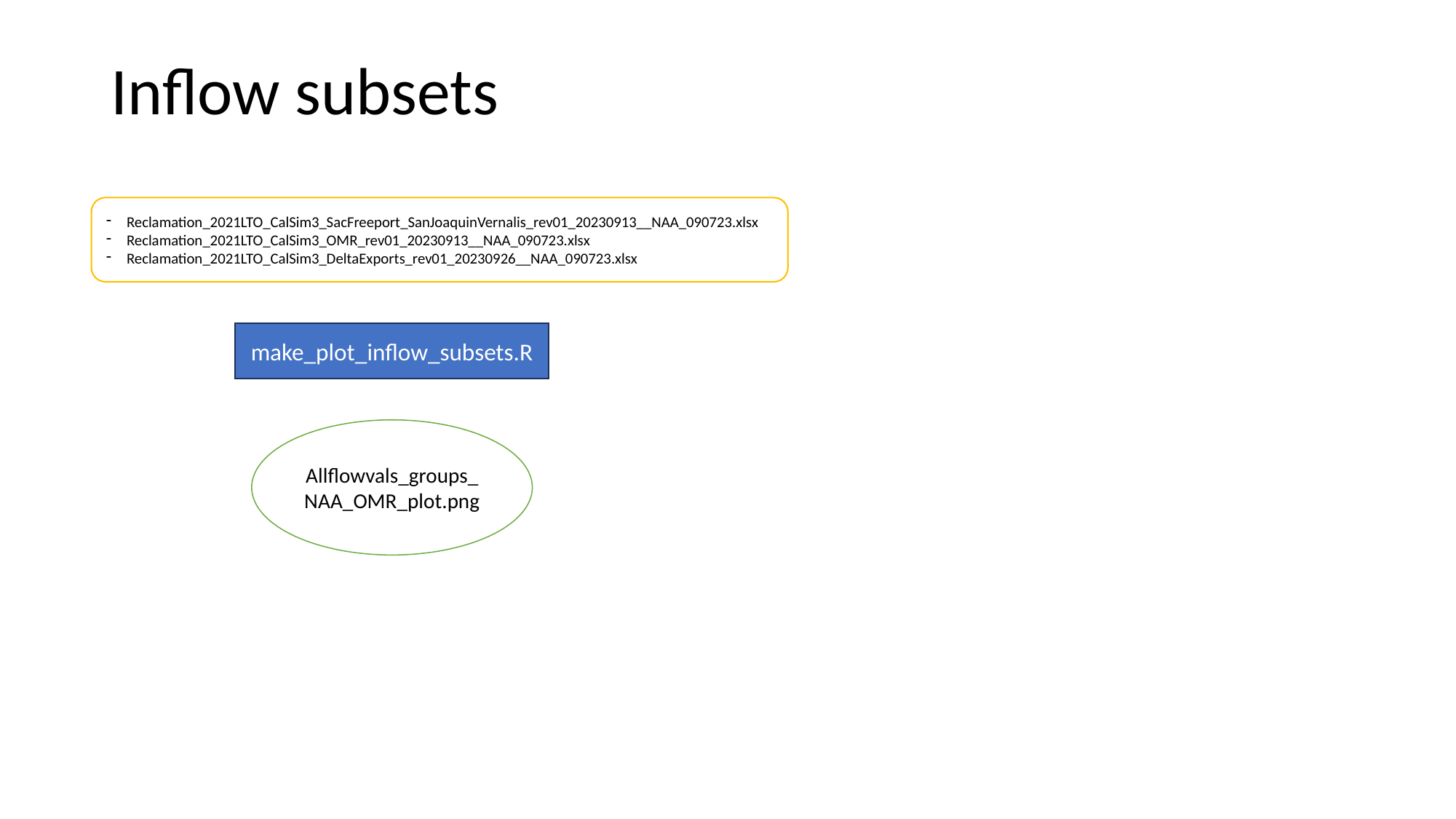

# Inflow subsets
Reclamation_2021LTO_CalSim3_SacFreeport_SanJoaquinVernalis_rev01_20230913__NAA_090723.xlsx
Reclamation_2021LTO_CalSim3_OMR_rev01_20230913__NAA_090723.xlsx
Reclamation_2021LTO_CalSim3_DeltaExports_rev01_20230926__NAA_090723.xlsx
make_plot_inflow_subsets.R
Allflowvals_groups_NAA_OMR_plot.png